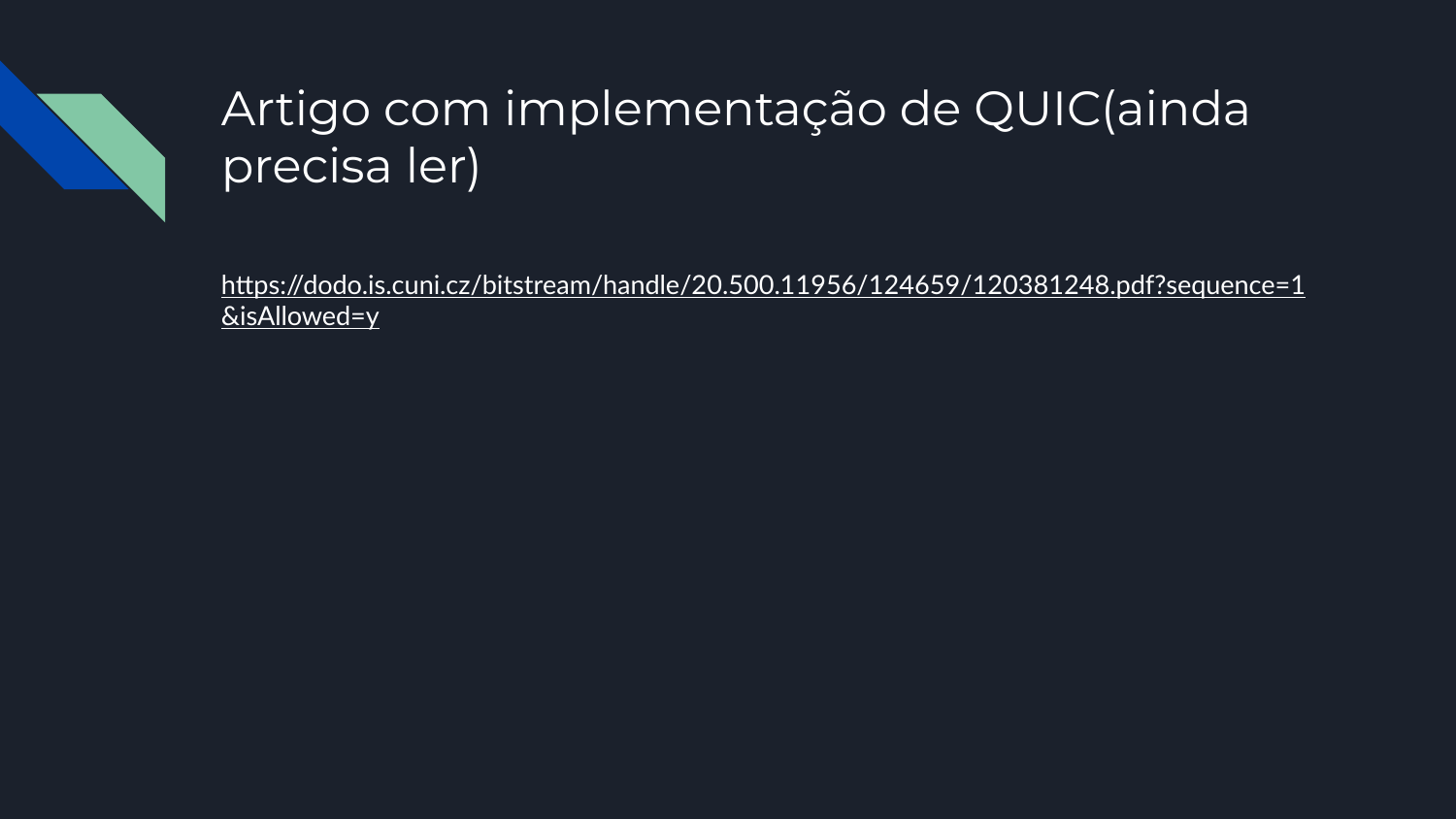

# Artigo com implementação de QUIC(ainda precisa ler)
https://dodo.is.cuni.cz/bitstream/handle/20.500.11956/124659/120381248.pdf?sequence=1&isAllowed=y